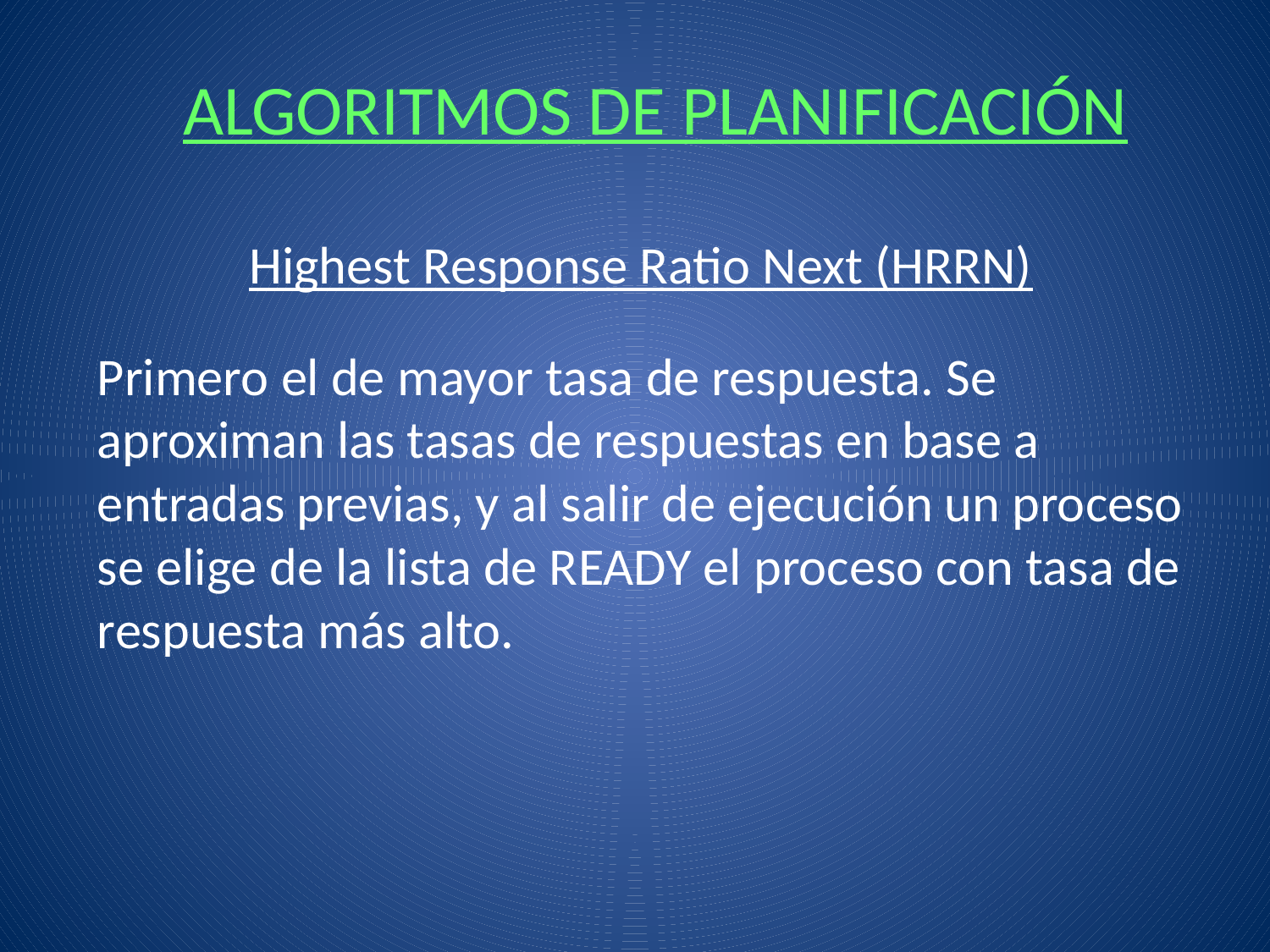

ALGORITMOS DE PLANIFICACIÓN
Highest Response Ratio Next (HRRN)
Primero el de mayor tasa de respuesta. Se aproximan las tasas de respuestas en base a entradas previas, y al salir de ejecución un proceso se elige de la lista de READY el proceso con tasa de respuesta más alto.